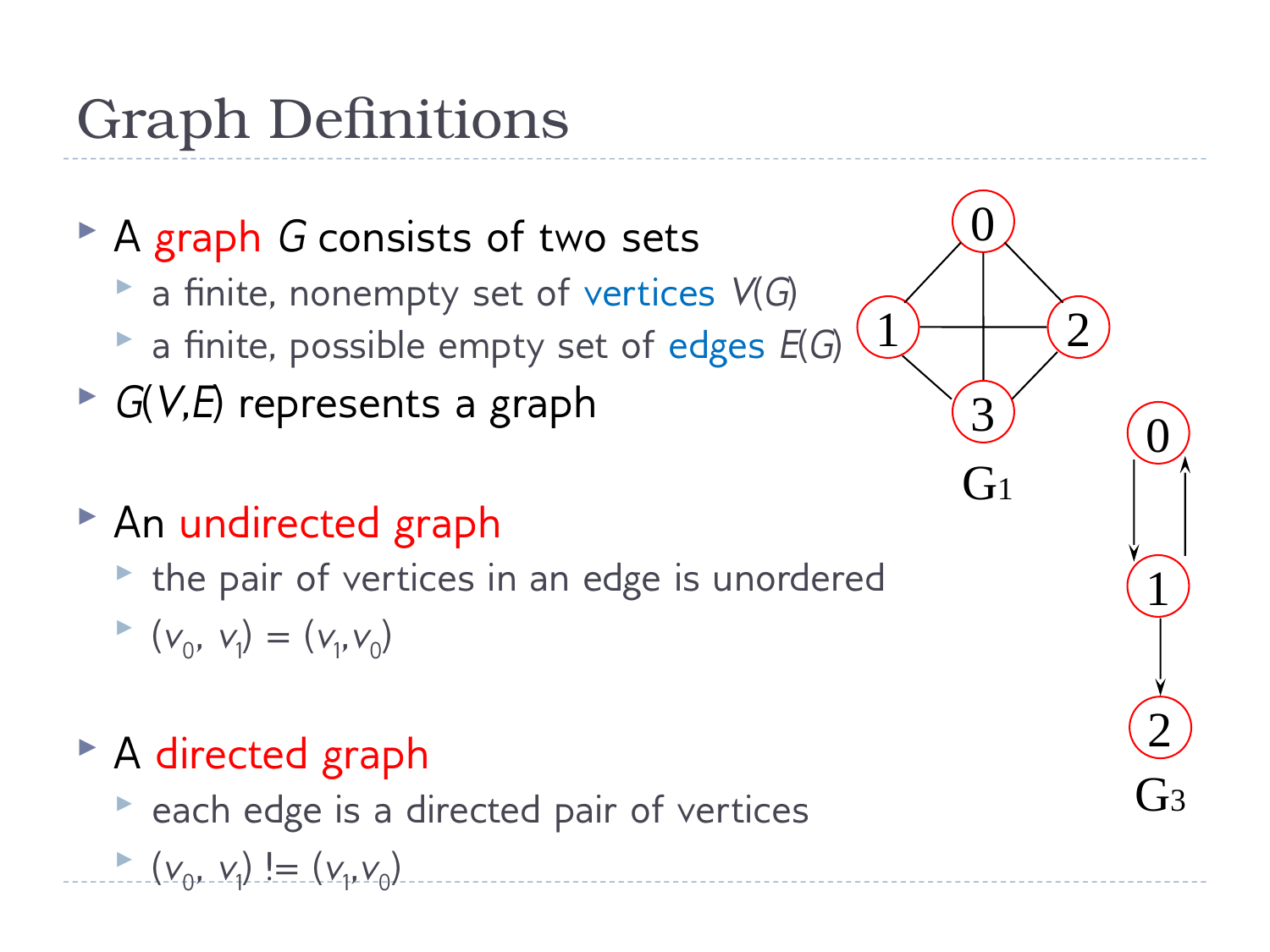

# Graph Definitions
0

1
2

3
G1
A graph G consists of two sets
a finite, nonempty set of vertices V(G)
a finite, possible empty set of edges E(G)
G(V,E) represents a graph

An undirected graph
the pair of vertices in an edge is unordered
(v0, v1) = (v1,v0)

A directed graph
each edge is a directed pair of vertices
(v0, v1) != (v1,v0)
0

1

2
G3